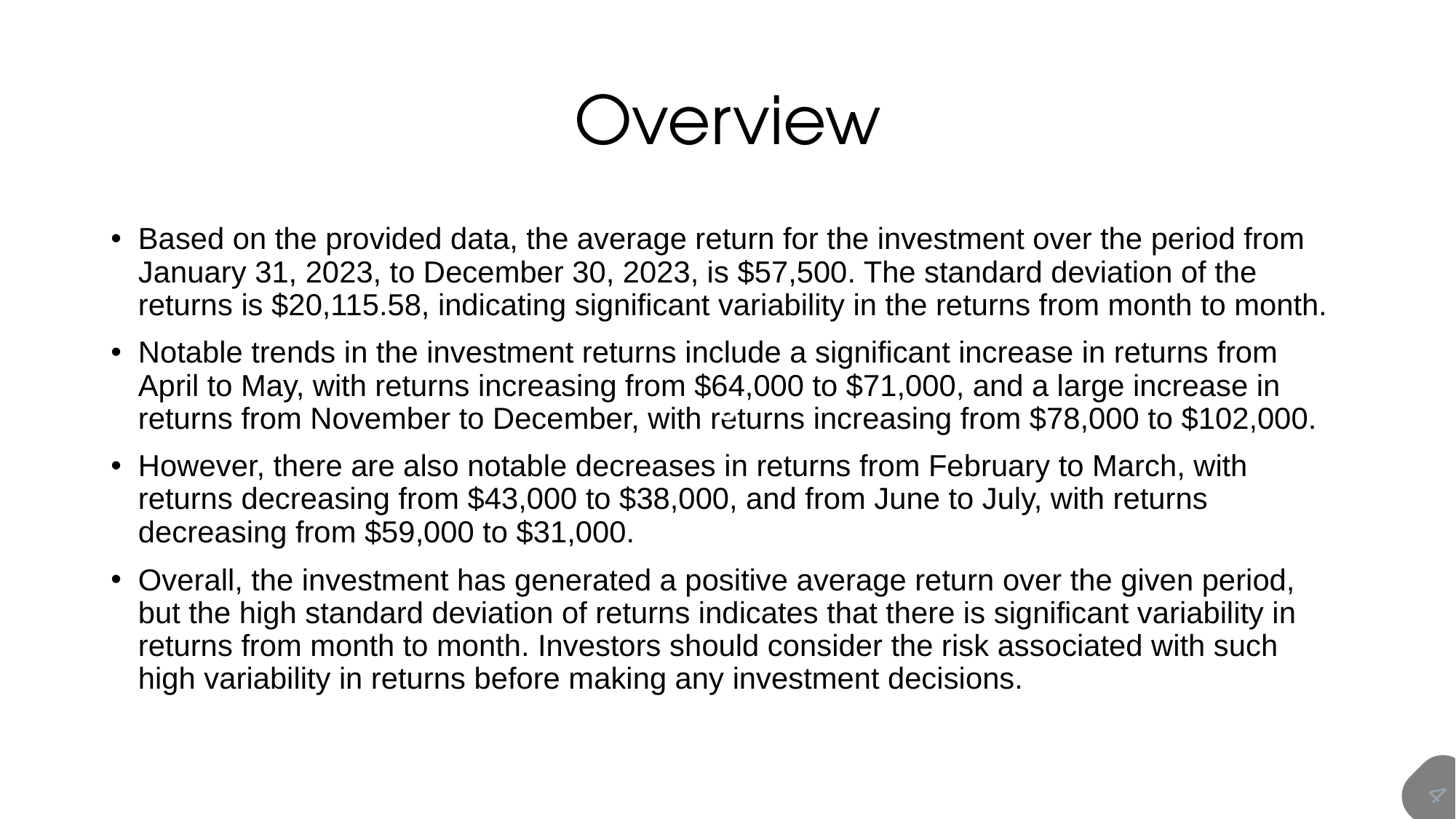

# Overview
Based on the provided data, the average return for the investment over the period from January 31, 2023, to December 30, 2023, is $57,500. The standard deviation of the returns is $20,115.58, indicating significant variability in the returns from month to month.
Notable trends in the investment returns include a significant increase in returns from April to May, with returns increasing from $64,000 to $71,000, and a large increase in returns from November to December, with returns increasing from $78,000 to $102,000.
However, there are also notable decreases in returns from February to March, with returns decreasing from $43,000 to $38,000, and from June to July, with returns decreasing from $59,000 to $31,000.
Overall, the investment has generated a positive average return over the given period, but the high standard deviation of returns indicates that there is significant variability in returns from month to month. Investors should consider the risk associated with such high variability in returns before making any investment decisions.

3
4